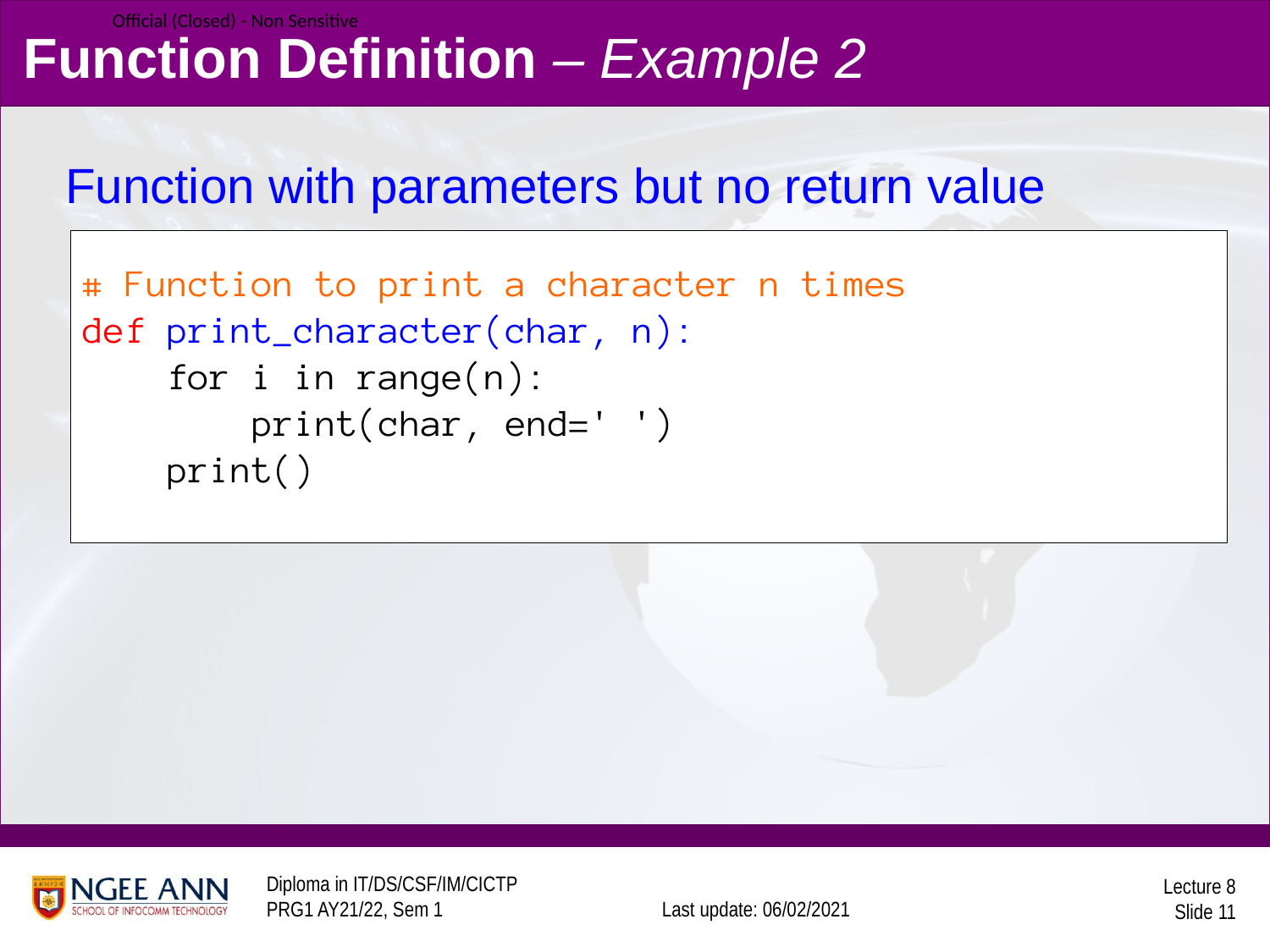

Function Definition – Example 2
Function with parameters but no return value

# Function to print a character n times
def print_character(char, n):
    for i in range(n):
        print(char, end=' ')
    print()